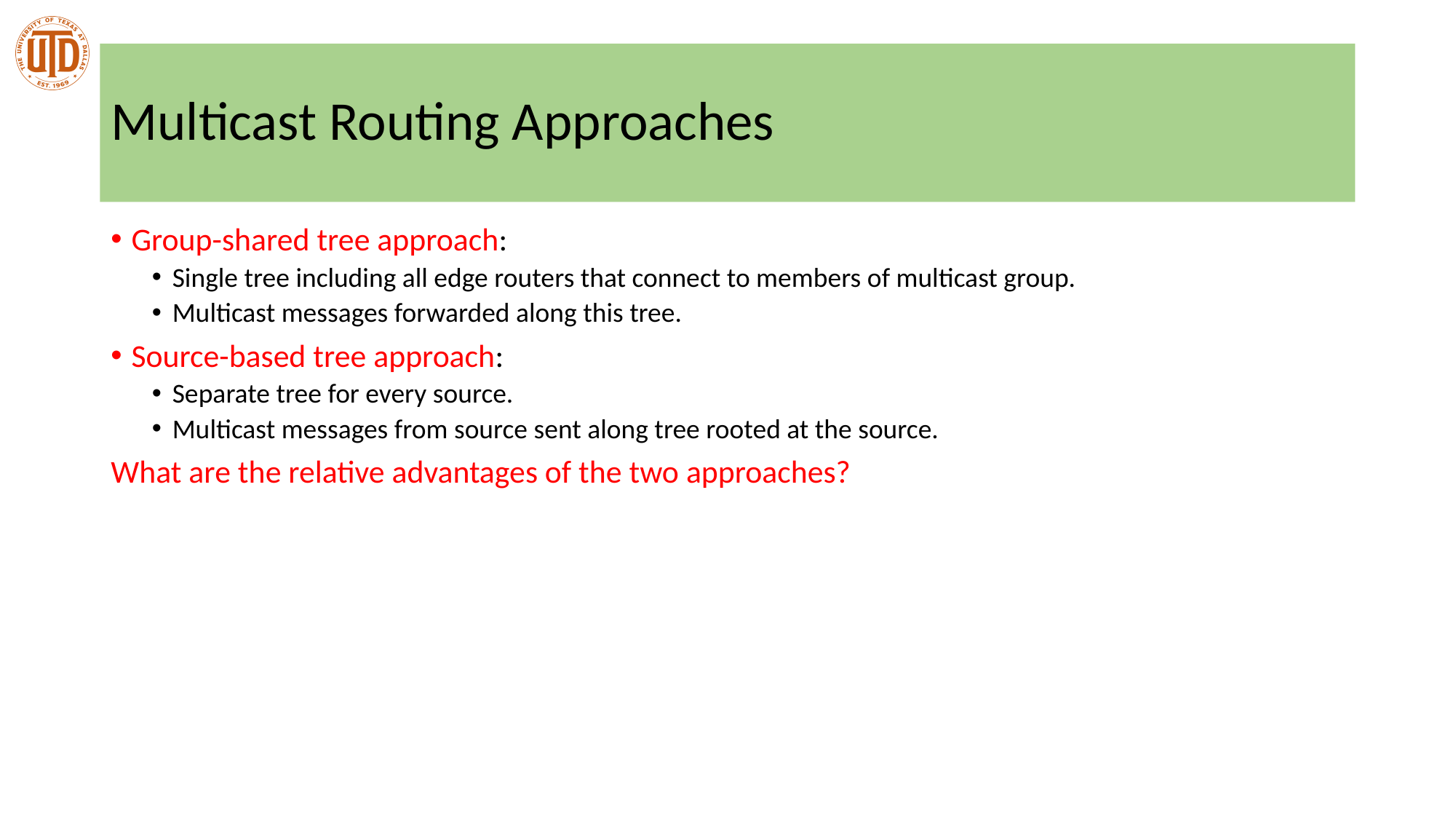

# Multicast Routing Approaches
Group-shared tree approach:
Single tree including all edge routers that connect to members of multicast group.
Multicast messages forwarded along this tree.
Source-based tree approach:
Separate tree for every source.
Multicast messages from source sent along tree rooted at the source.
What are the relative advantages of the two approaches?